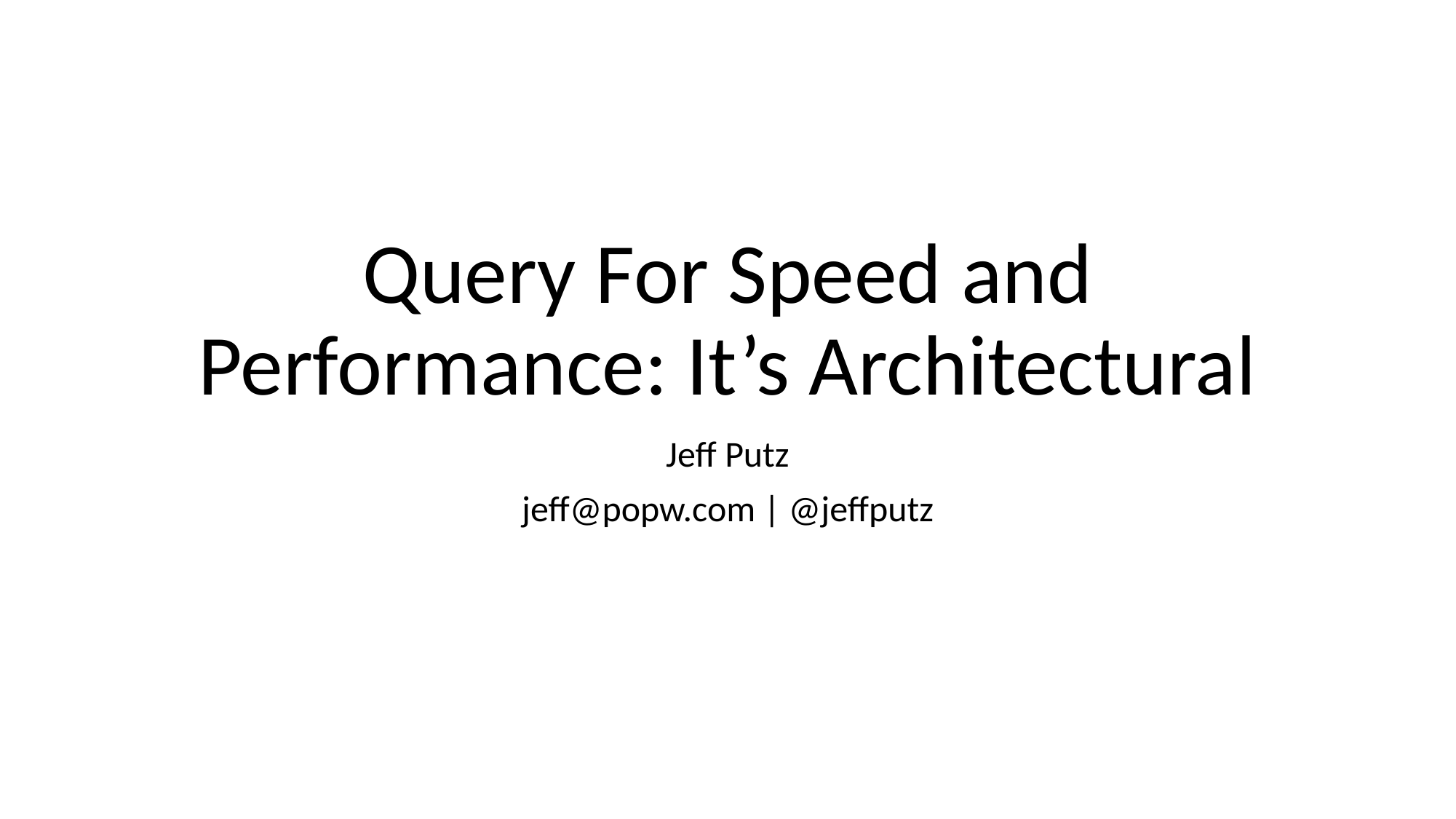

# Query For Speed and Performance: It’s Architectural
Jeff Putz
jeff@popw.com | @jeffputz